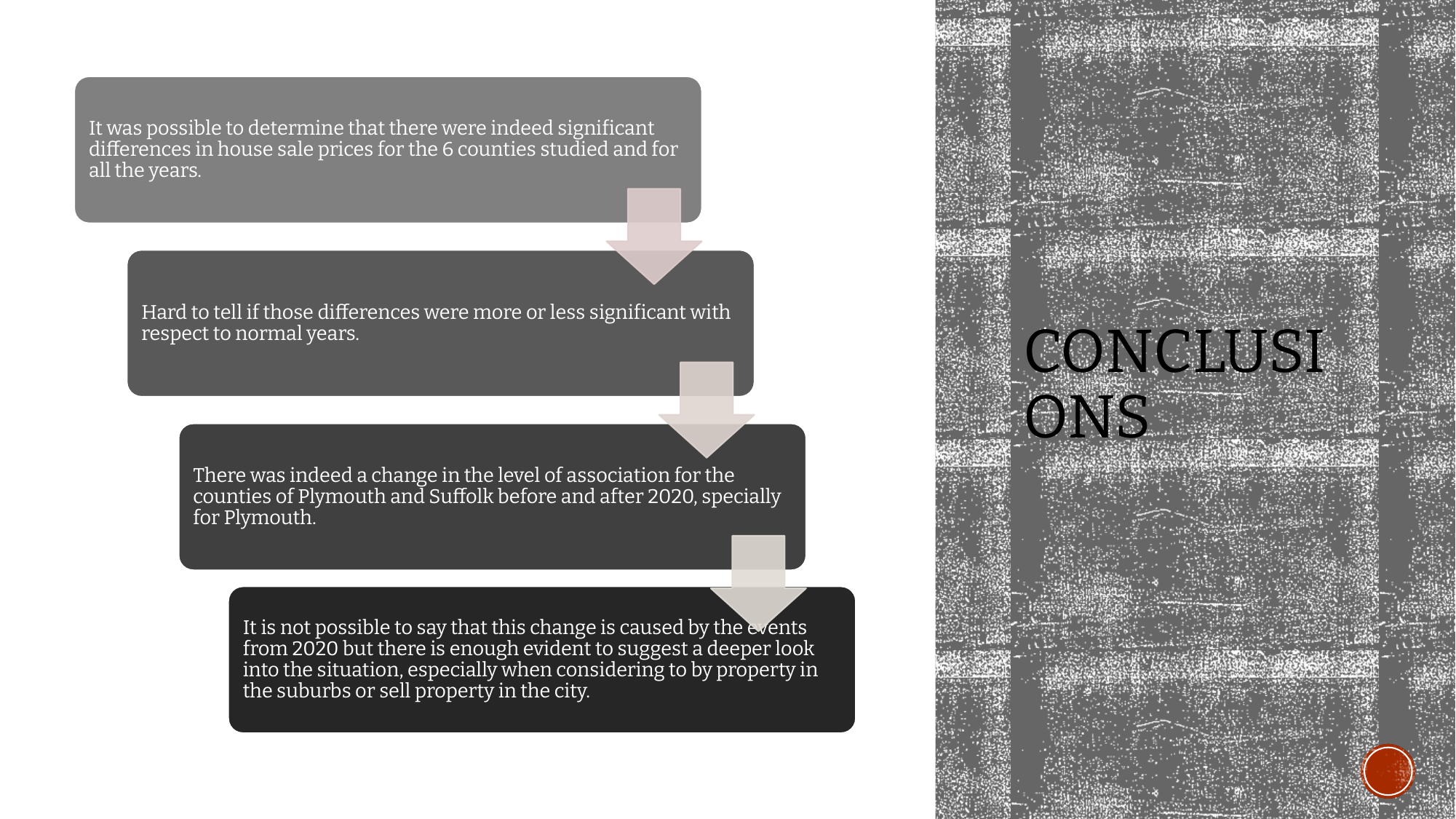

It was possible to determine that there were indeed significant differences in house sale prices for the 6 counties studied and for all the years.
Hard to tell if those differences were more or less significant with respect to normal years.
There was indeed a change in the level of association for the counties of Plymouth and Suffolk before and after 2020, specially for Plymouth.
It is not possible to say that this change is caused by the events from 2020 but there is enough evident to suggest a deeper look into the situation, especially when considering to by property in the suburbs or sell property in the city.

# Conclusions